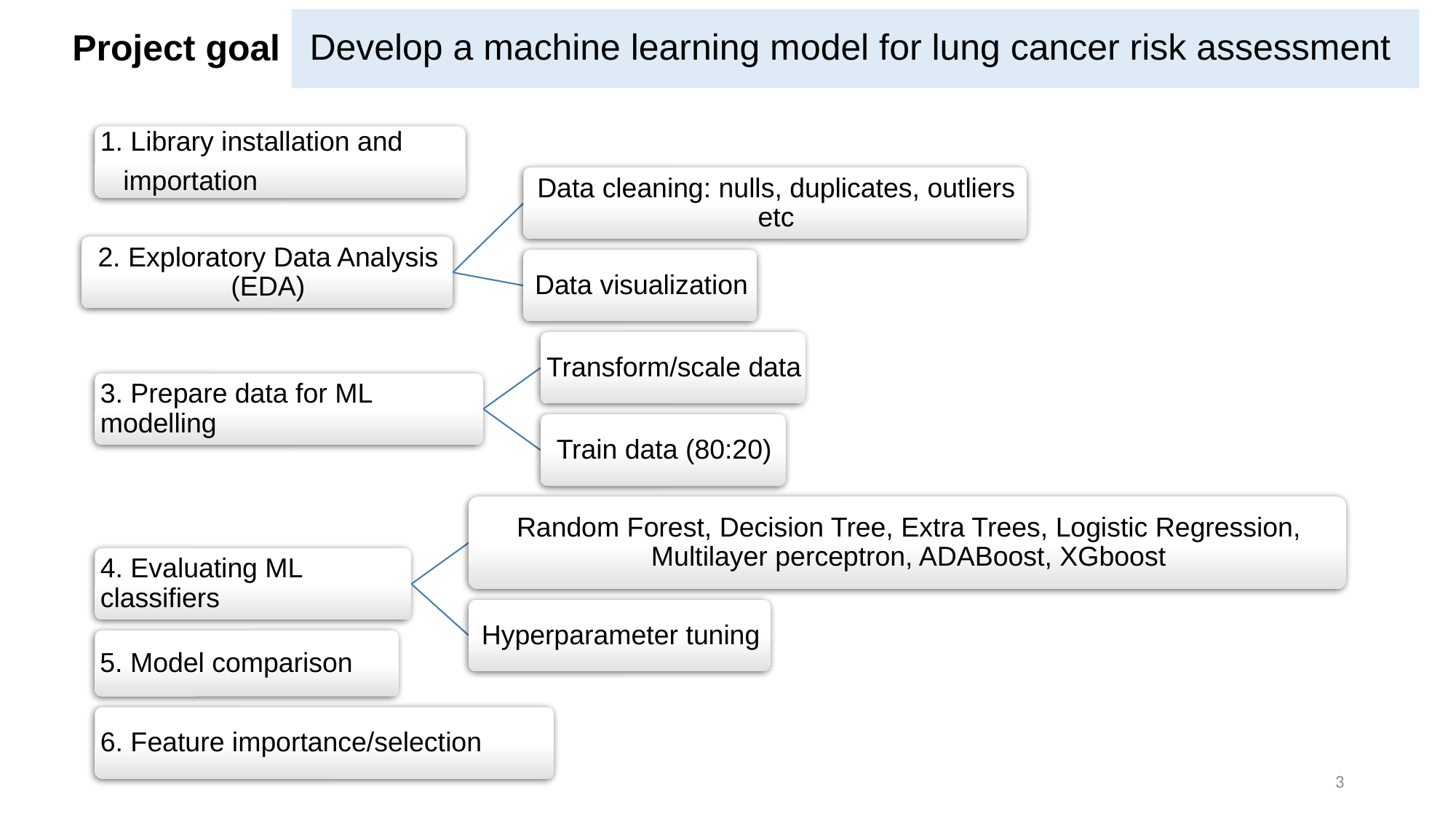

# Project goal
Develop a machine learning model for lung cancer risk assessment
1. Library installation and
   importation
2. Exploratory Data Analysis (EDA)

Data cleaning: nulls, duplicates, outliers etc

Data visualization
3. Prepare data for ML modelling

Transform/scale data

Train data (80:20)
4. Evaluating ML classifiers

Random Forest, Decision Tree, Extra Trees, Logistic Regression, Multilayer perceptron, ADABoost, XGboost

Hyperparameter tuning
5. Model comparison
6. Feature importance/selection
3